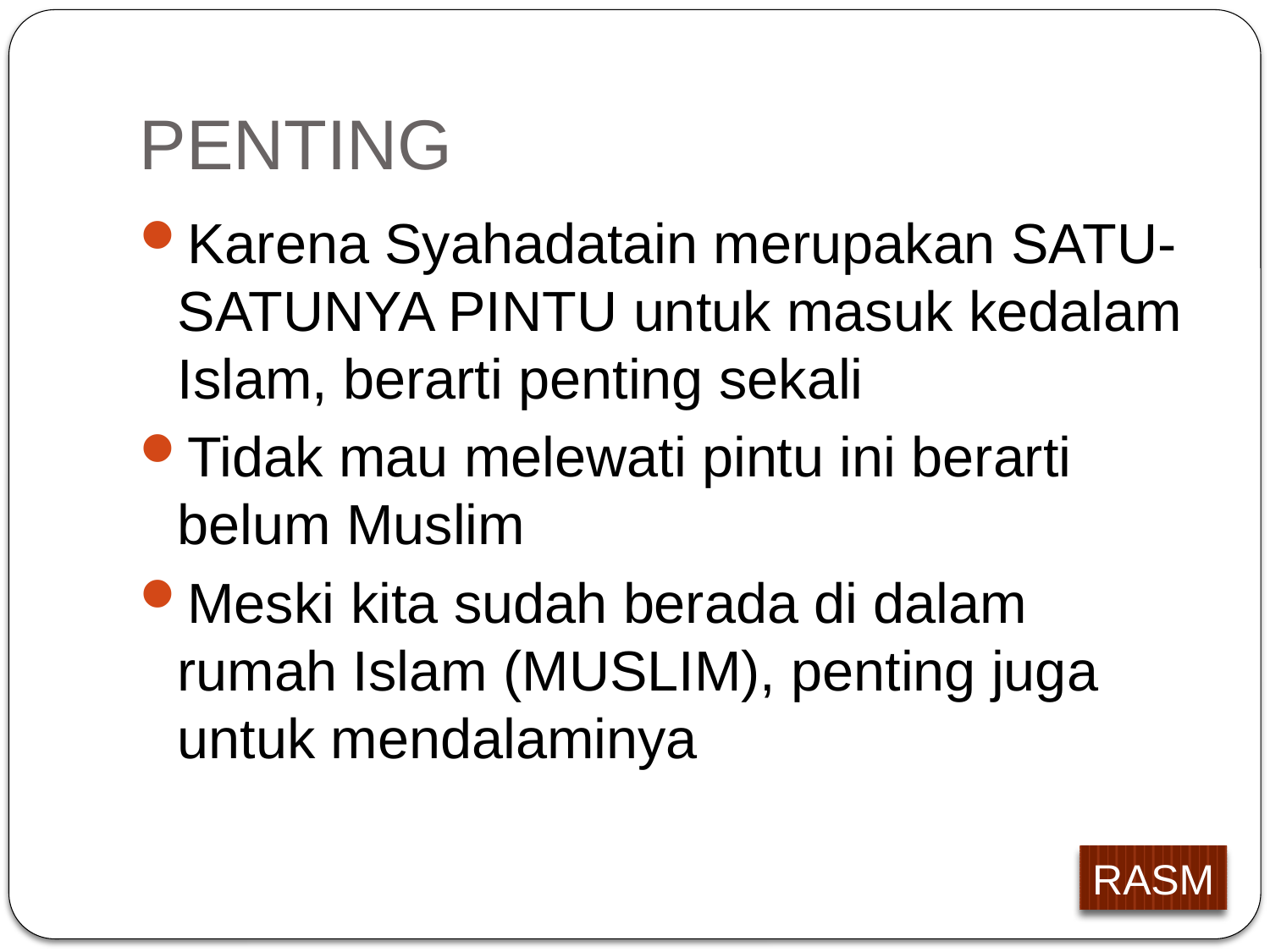

# PENTING
Karena Syahadatain merupakan SATU-SATUNYA PINTU untuk masuk kedalam Islam, berarti penting sekali
Tidak mau melewati pintu ini berarti belum Muslim
Meski kita sudah berada di dalam rumah Islam (MUSLIM), penting juga untuk mendalaminya
RASM